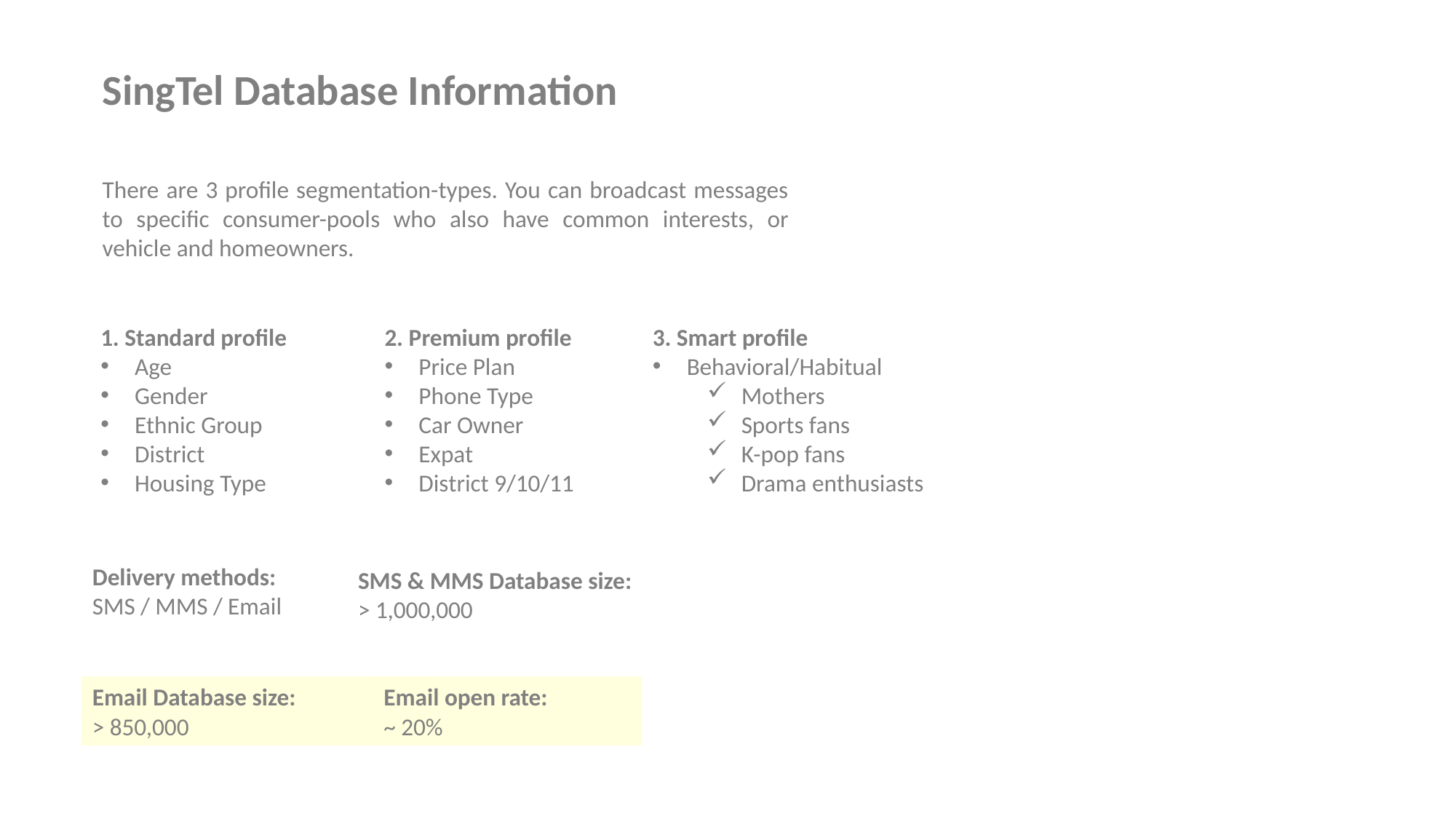

SingTel Database Information
There are 3 profile segmentation-types. You can broadcast messages to specific consumer-pools who also have common interests, or vehicle and homeowners.
1. Standard profile
Age
Gender
Ethnic Group
District
Housing Type
2. Premium profile
Price Plan
Phone Type
Car Owner
Expat
District 9/10/11
3. Smart profile
Behavioral/Habitual
Mothers
Sports fans
K-pop fans
Drama enthusiasts
Delivery methods:
SMS / MMS / Email
SMS & MMS Database size:
> 1,000,000
Email Database size:
> 850,000
Email open rate:
~ 20%